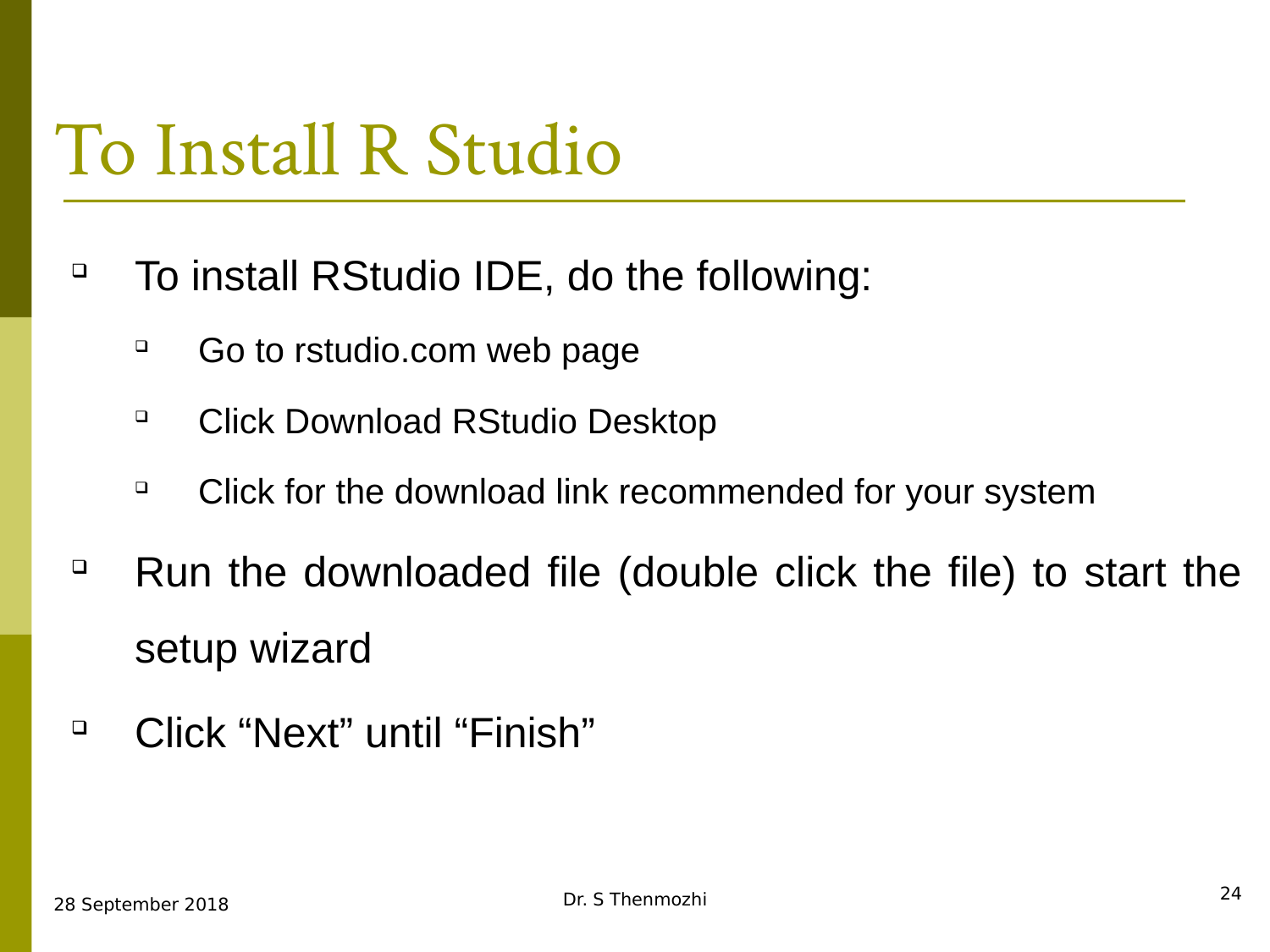

# To Install R Studio
To install RStudio IDE, do the following:
Go to rstudio.com web page
Click Download RStudio Desktop
Click for the download link recommended for your system
Run the downloaded file (double click the file) to start the setup wizard
Click “Next” until “Finish”
24
Dr. S Thenmozhi
28 September 2018